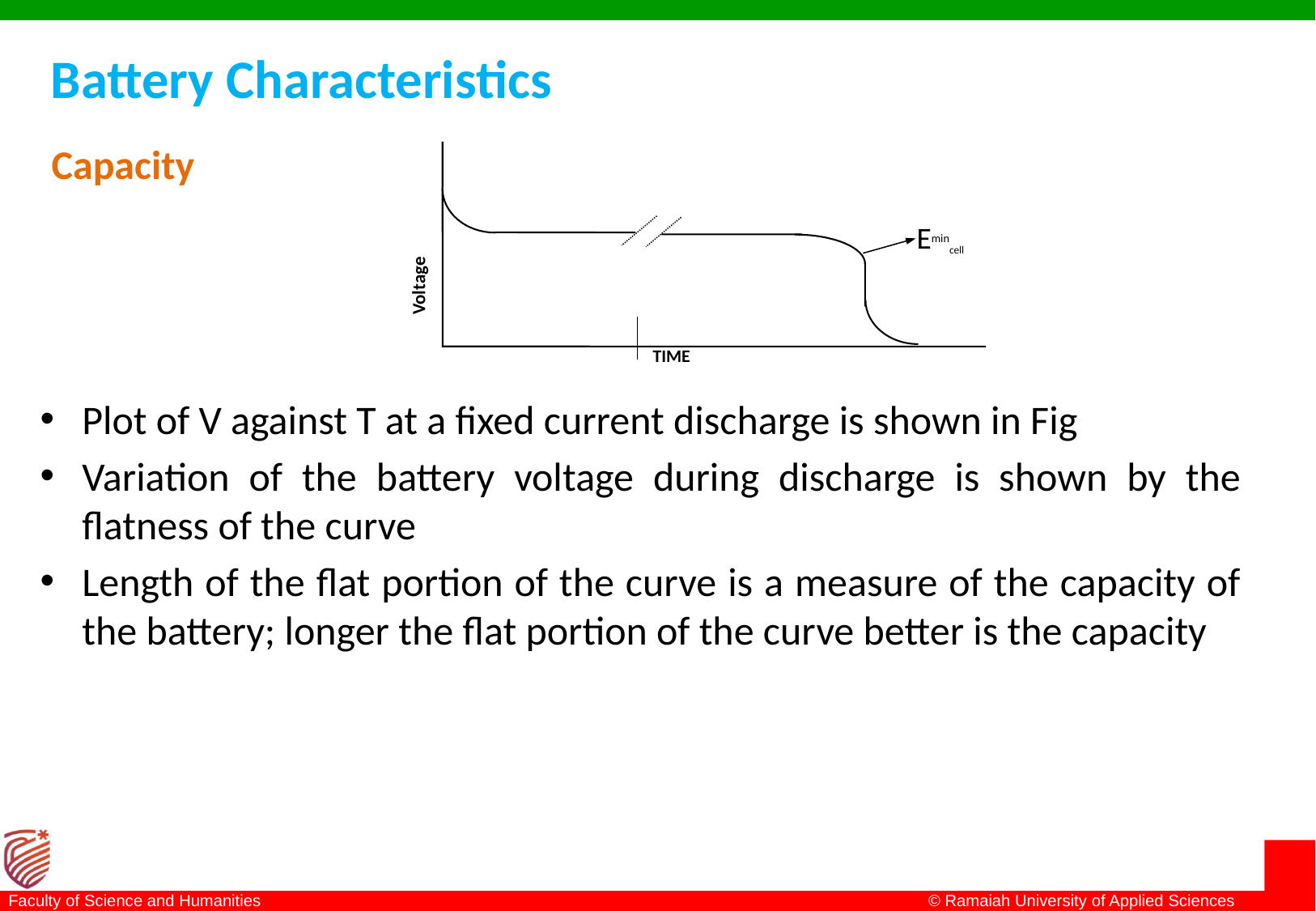

Battery Characteristics
 Capacity

Plot of V against T at a fixed current discharge is shown in Fig
Variation of the battery voltage during discharge is shown by the flatness of the curve
Length of the flat portion of the curve is a measure of the capacity of the battery; longer the flat portion of the curve better is the capacity

 Voltage
Emincell
TIME